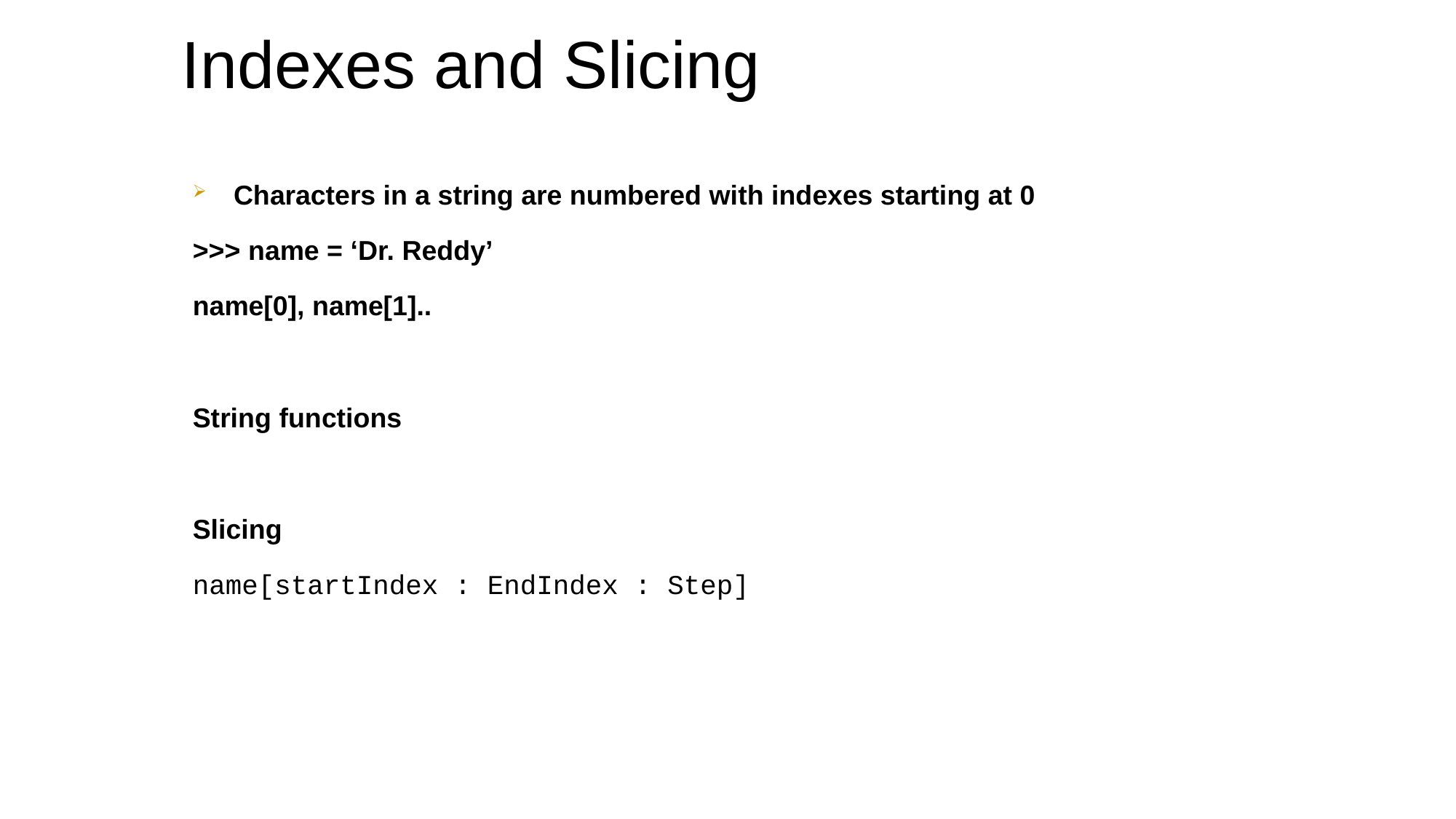

# Indexes and Slicing
Characters in a string are numbered with indexes starting at 0
>>> name = ‘Dr. Reddy’
name[0], name[1]..

String functions

Slicing
name[startIndex : EndIndex : Step]